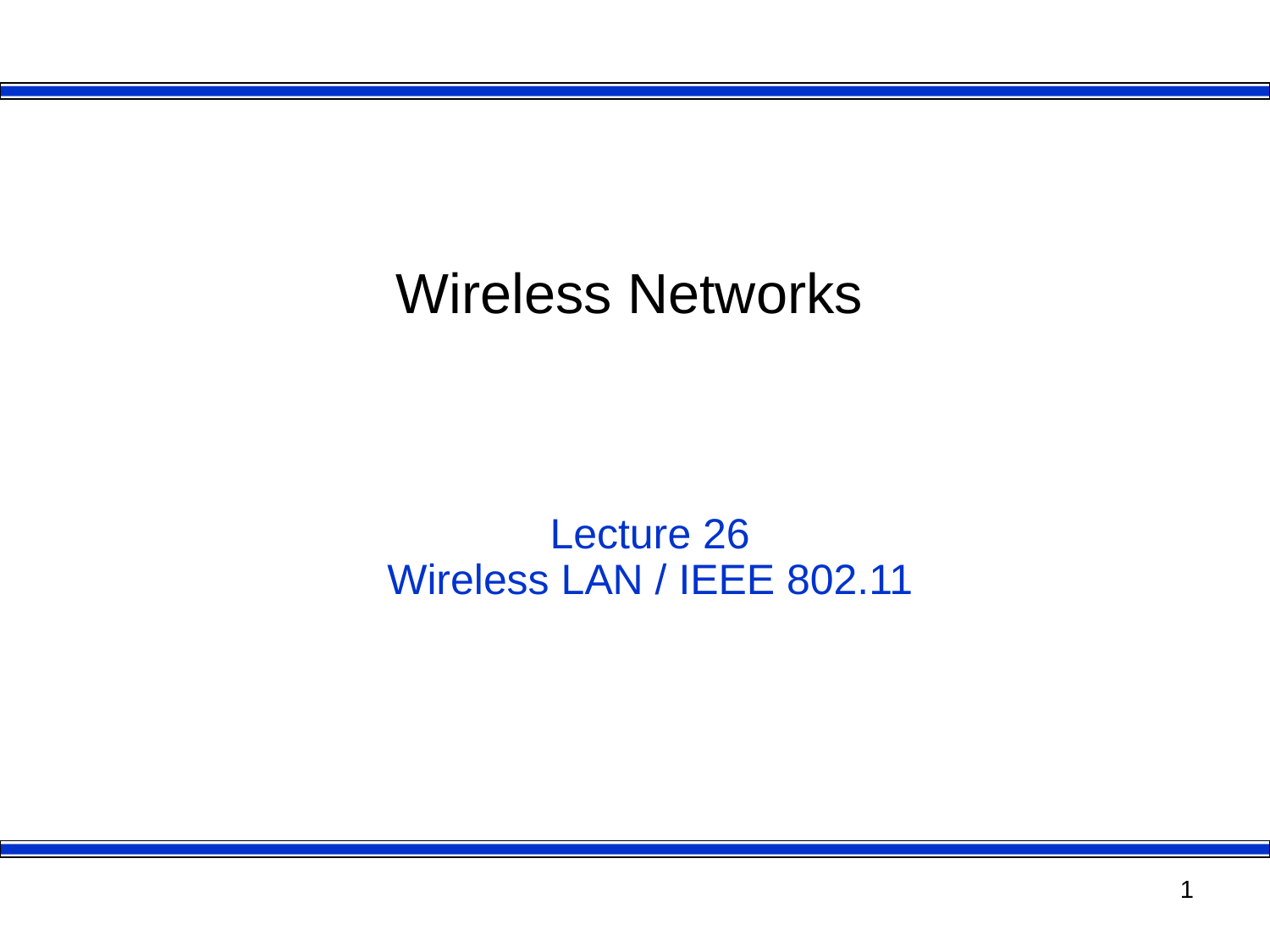

# Wireless Networks
Lecture 26
Wireless LAN / IEEE 802.11

1